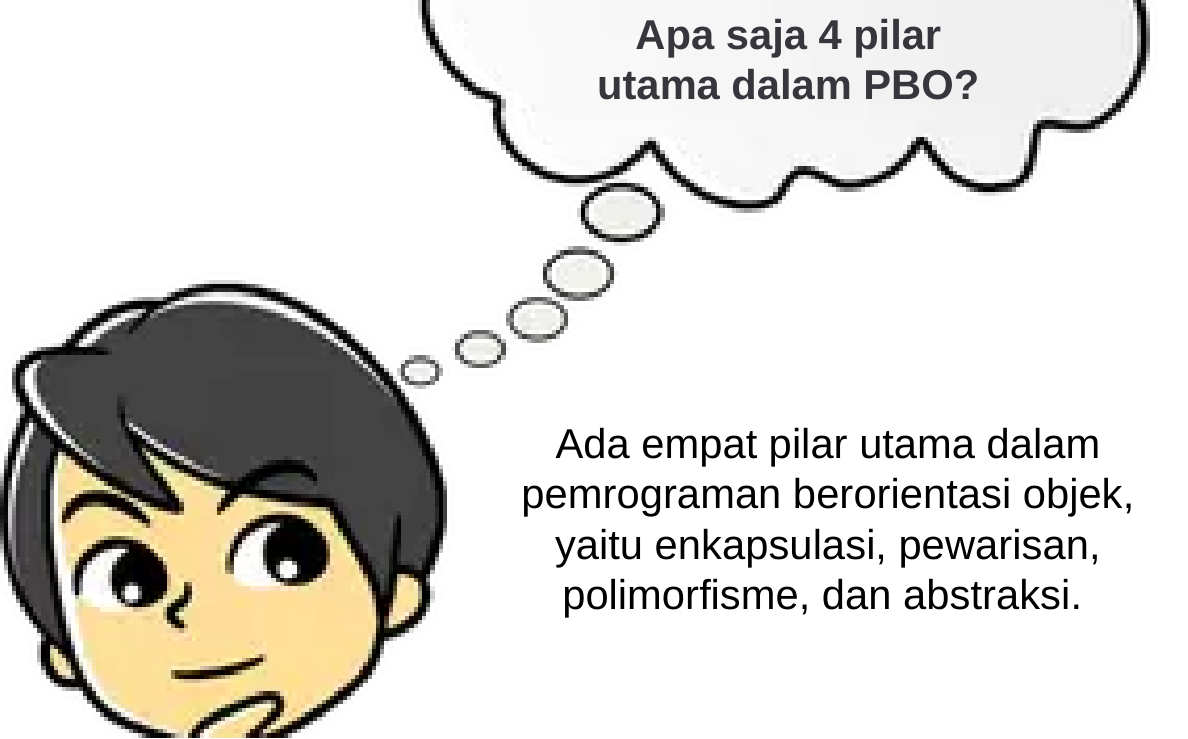

Apa saja 4 pilar utama dalam PBO?
Ada empat pilar utama dalam pemrograman berorientasi objek, yaitu enkapsulasi, pewarisan, polimorfisme, dan abstraksi.